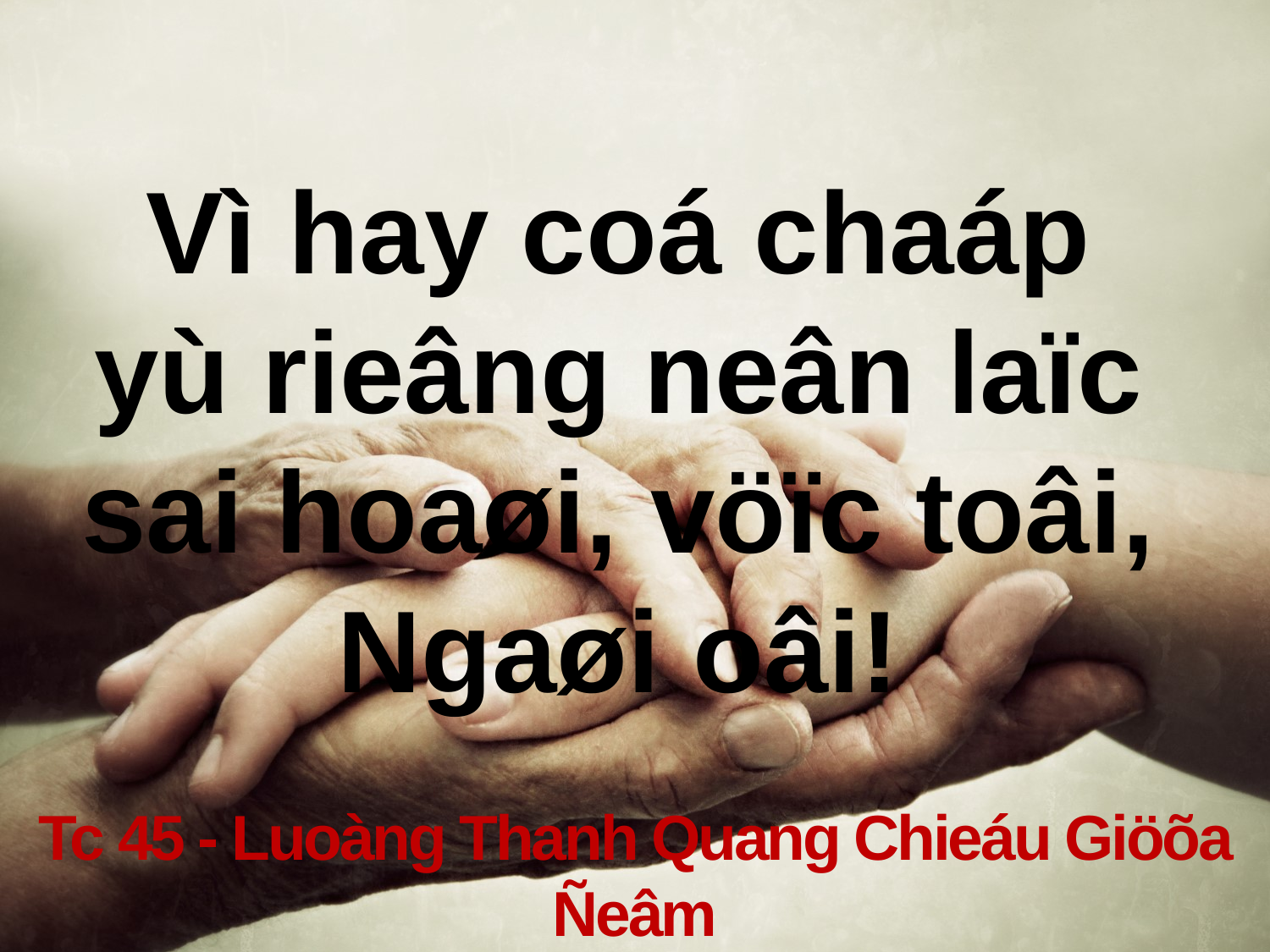

Vì hay coá chaáp
yù rieâng neân laïc
sai hoaøi, vöïc toâi,
Ngaøi oâi!
Tc 45 - Luoàng Thanh Quang Chieáu Giöõa Ñeâm